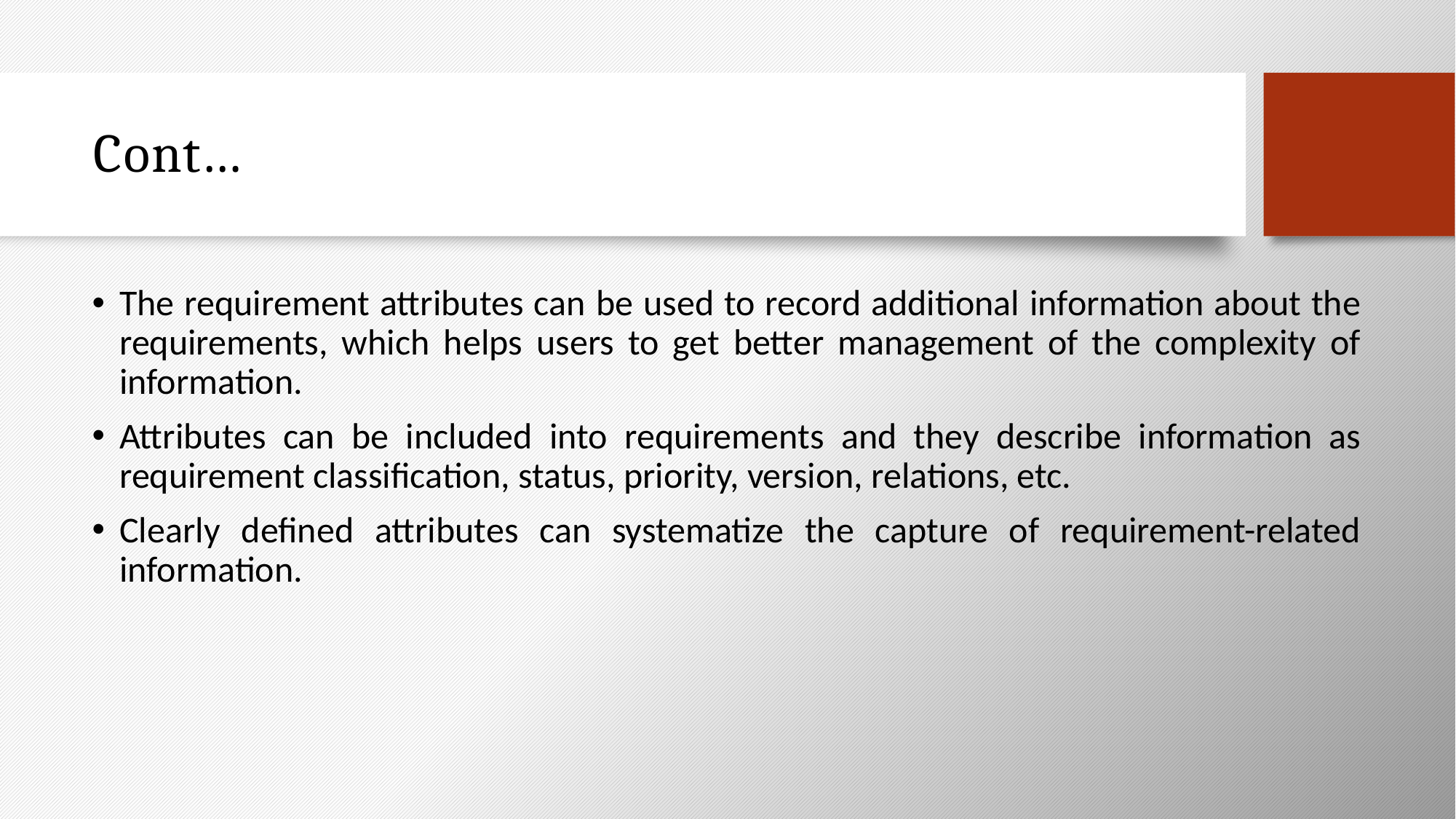

# Cont…
The requirement attributes can be used to record additional information about the requirements, which helps users to get better management of the complexity of information.
Attributes can be included into requirements and they describe information as requirement classification, status, priority, version, relations, etc.
Clearly defined attributes can systematize the capture of requirement-related information.